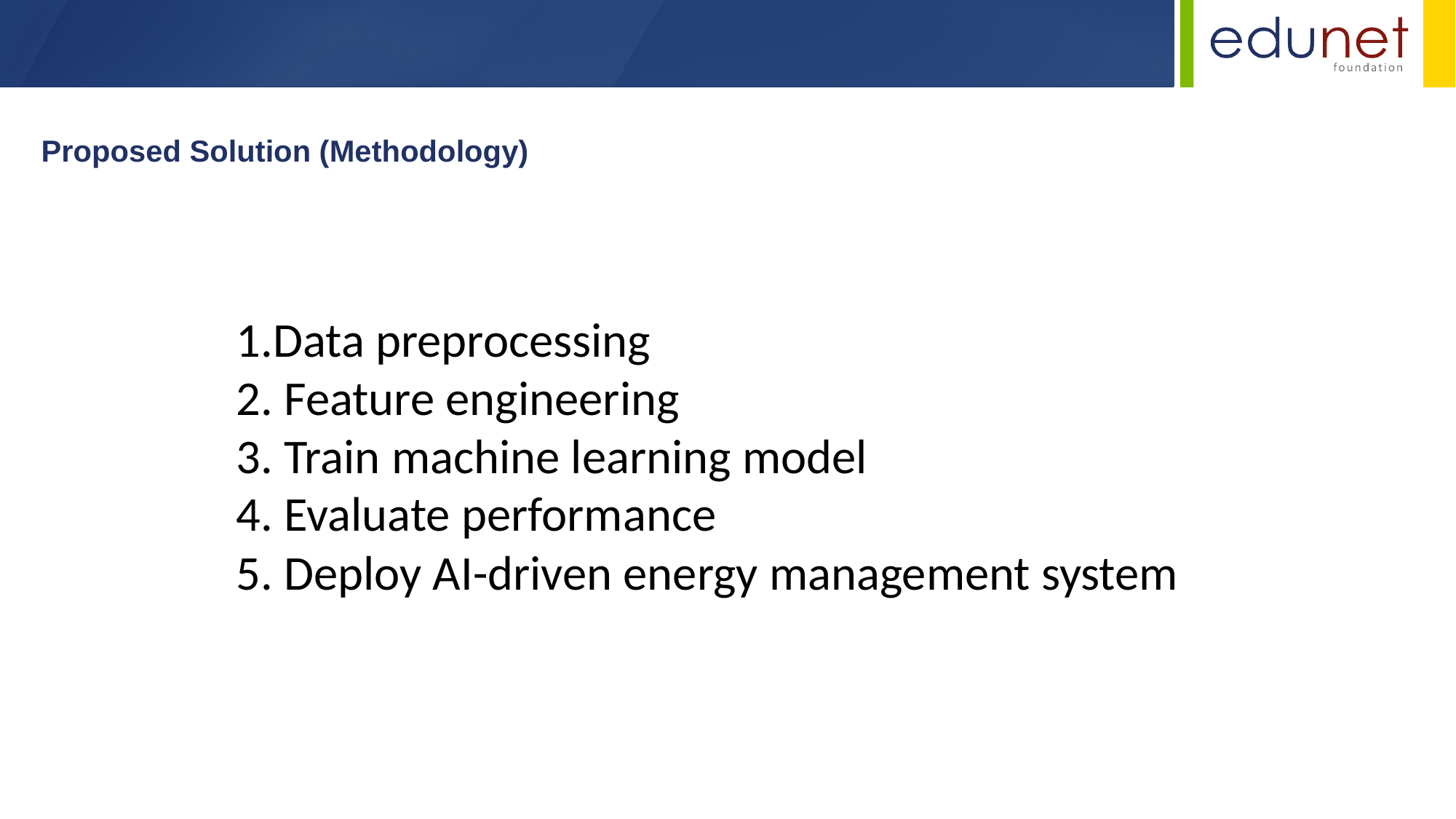

Proposed Solution (Methodology)
1.Data preprocessing
2. Feature engineering
3. Train machine learning model
4. Evaluate performance
5. Deploy AI-driven energy management system